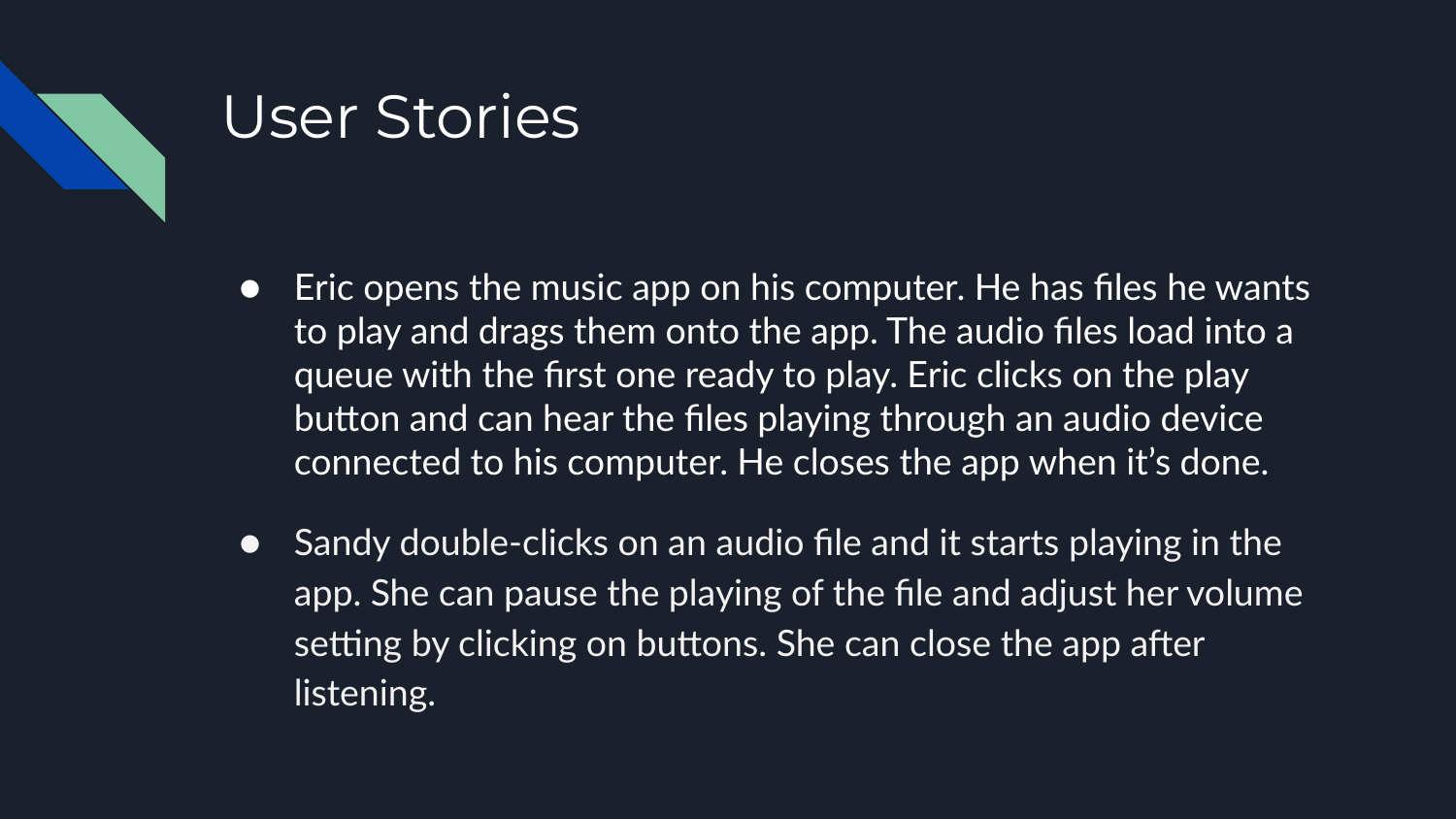

# User Stories
Eric opens the music app on his computer. He has files he wants to play and drags them onto the app. The audio files load into a queue with the first one ready to play. Eric clicks on the play button and can hear the files playing through an audio device connected to his computer. He closes the app when it’s done.
Sandy double-clicks on an audio file and it starts playing in the app. She can pause the playing of the file and adjust her volume setting by clicking on buttons. She can close the app after listening.